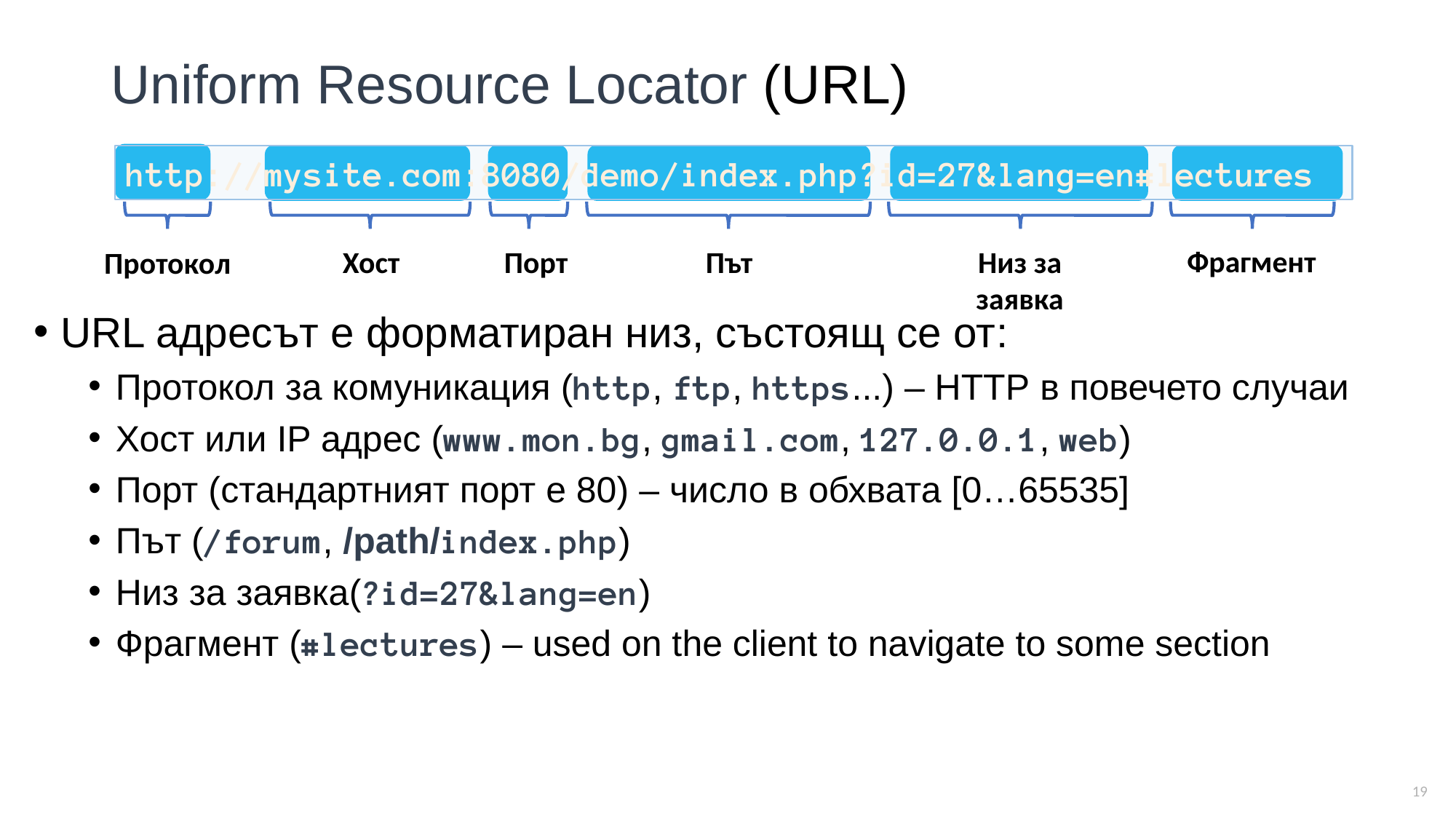

# Uniform Resource Locator (URL)

http://mysite.com:8080/demo/index.php?id=27&lang=en#lectures

Фрагмент
Порт
Път
Низ за заявка
Хост
Протокол
URL адресът е форматиран низ, състоящ се от:
Протокол за комуникация (http, ftp, https...) – HTTP в повечето случаи
Хост или IP адрес (www.mon.bg, gmail.com, 127.0.0.1, web)
Порт (стандартният порт е 80) – число в обхвата [0…65535]
Път (/forum, /path/index.php)
Низ за заявка(?id=27&lang=en)
Фрагмент (#lectures) – used on the client to navigate to some section
19